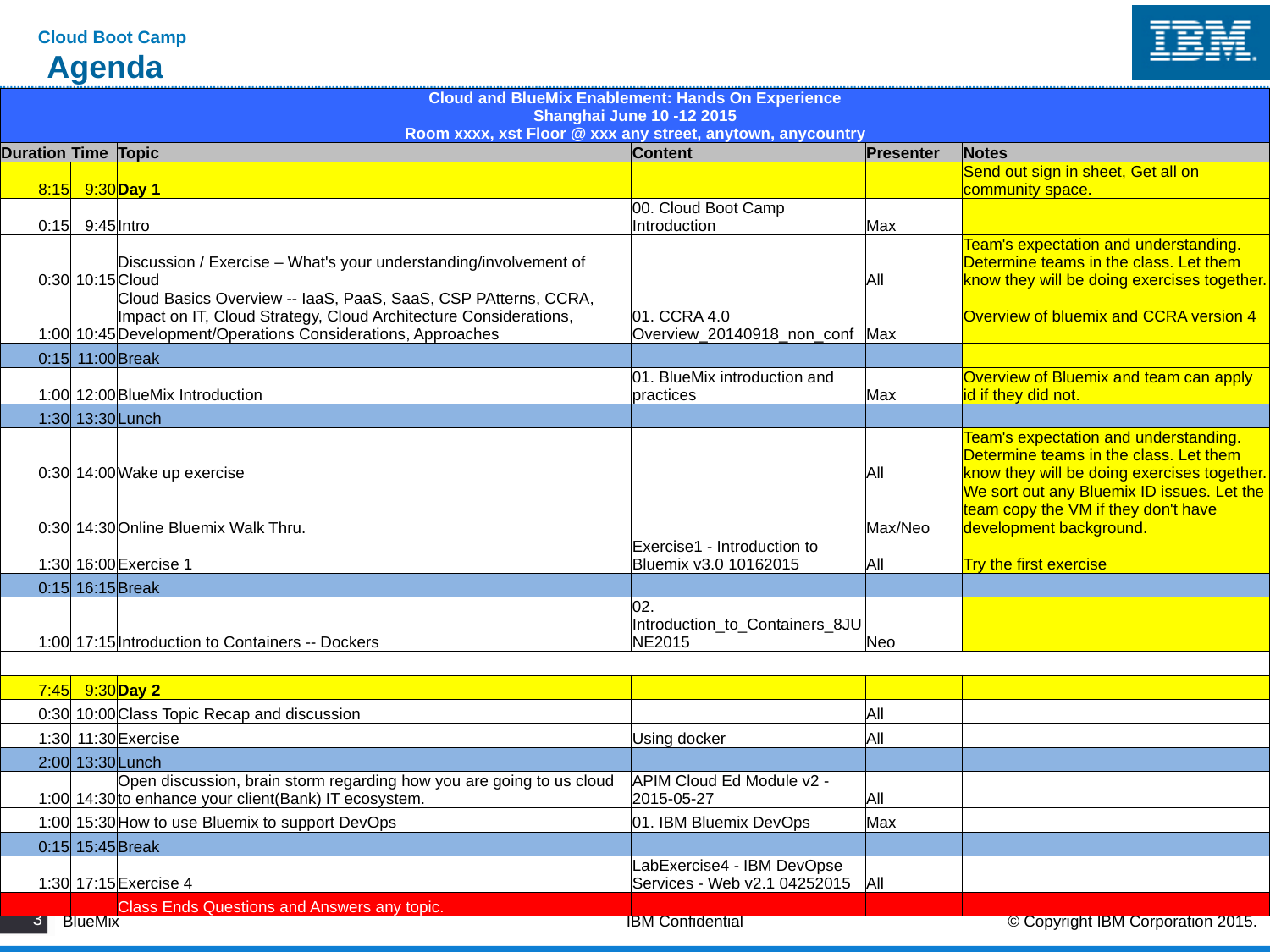

# Agenda
| Cloud and BlueMix Enablement: Hands On Experience Shanghai June 10 -12 2015 Room xxxx, xst Floor @ xxx any street, anytown, anycountry |  |  |  |  |  |
| --- | --- | --- | --- | --- | --- |
| Duration | Time | Topic | Content | Presenter | Notes |
| 8:15 | 9:30 | Day 1 |  |  | Send out sign in sheet, Get all on community space. |
| 0:15 | 9:45 | Intro | 00. Cloud Boot Camp Introduction | Max |  |
| 0:30 | 10:15 | Discussion / Exercise – What's your understanding/involvement of Cloud |  | All | Team's expectation and understanding. Determine teams in the class. Let them know they will be doing exercises together. |
| 1:00 | 10:45 | Cloud Basics Overview -- IaaS, PaaS, SaaS, CSP PAtterns, CCRA, Impact on IT, Cloud Strategy, Cloud Architecture Considerations, Development/Operations Considerations, Approaches | 01. CCRA 4.0 Overview\_20140918\_non\_conf | Max | Overview of bluemix and CCRA version 4 |
| 0:15 | 11:00 | Break |  |  |  |
| 1:00 | 12:00 | BlueMix Introduction | 01. BlueMix introduction and practices | Max | Overview of Bluemix and team can apply id if they did not. |
| 1:30 | 13:30 | Lunch |  |  |  |
| 0:30 | 14:00 | Wake up exercise |  | All | Team's expectation and understanding. Determine teams in the class. Let them know they will be doing exercises together. |
| 0:30 | 14:30 | Online Bluemix Walk Thru. |  | Max/Neo | We sort out any Bluemix ID issues. Let the team copy the VM if they don't have development background. |
| 1:30 | 16:00 | Exercise 1 | Exercise1 - Introduction to Bluemix v3.0 10162015 | All | Try the first exercise |
| 0:15 | 16:15 | Break |  |  |  |
| 1:00 | 17:15 | Introduction to Containers -- Dockers | 02. Introduction\_to\_Containers\_8JUNE2015 | Neo |  |
|  |  |  |  |  |  |
| 7:45 | 9:30 | Day 2 |  |  |  |
| 0:30 | 10:00 | Class Topic Recap and discussion |  | All |  |
| 1:30 | 11:30 | Exercise | Using docker | All |  |
| 2:00 | 13:30 | Lunch |  |  |  |
| 1:00 | 14:30 | Open discussion, brain storm regarding how you are going to us cloud to enhance your client(Bank) IT ecosystem. | APIM Cloud Ed Module v2 - 2015-05-27 | All |  |
| 1:00 | 15:30 | How to use Bluemix to support DevOps | 01. IBM Bluemix DevOps | Max |  |
| 0:15 | 15:45 | Break |  |  |  |
| 1:30 | 17:15 | Exercise 4 | LabExercise4 - IBM DevOpse Services - Web v2.1 04252015 | All |  |
|  |  | Class Ends Questions and Answers any topic. |  |  |  |
BlueMix